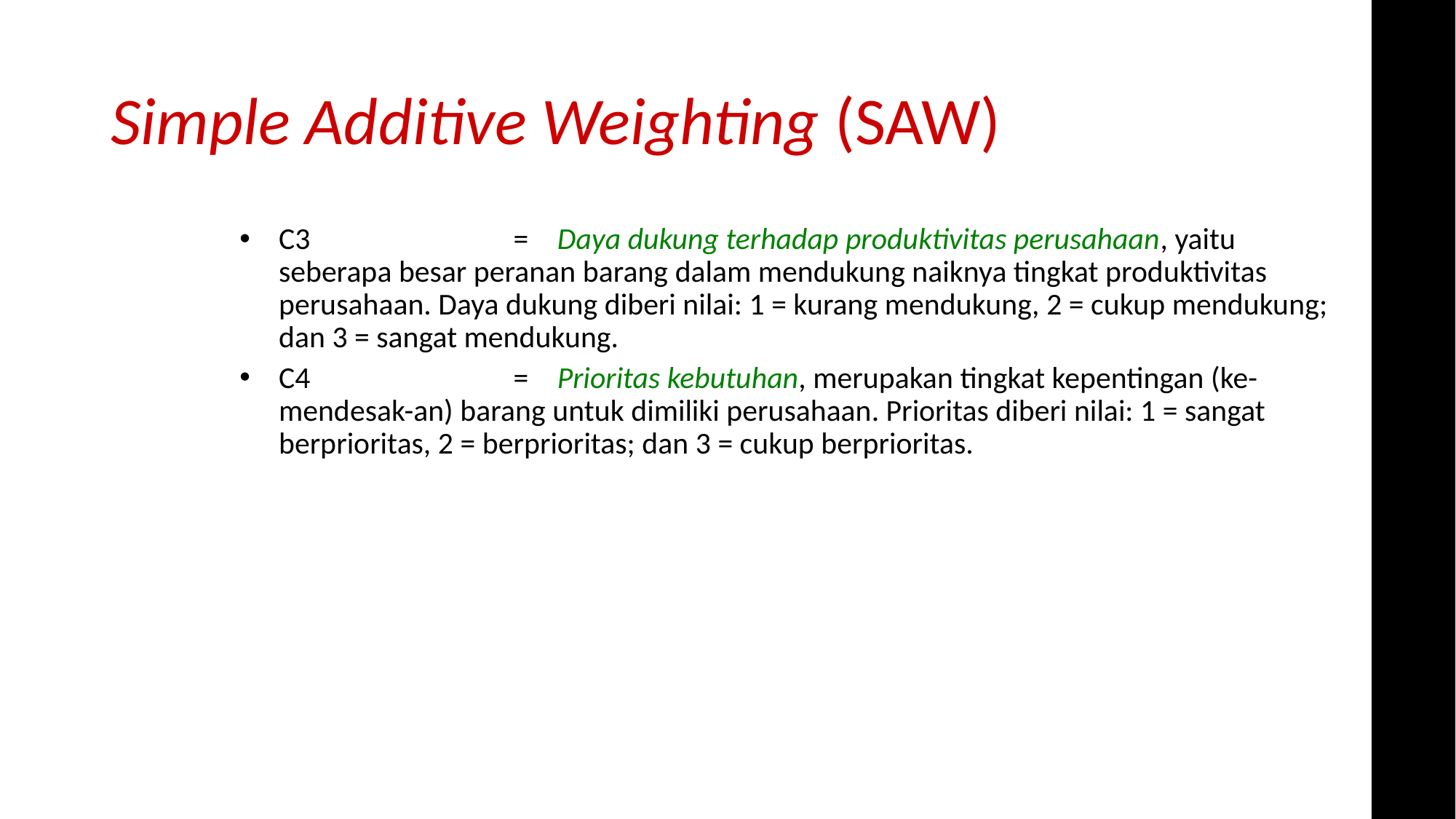

# Simple Additive Weighting (SAW)
C3 	= 	Daya dukung terhadap produktivitas perusahaan, yaitu seberapa besar peranan barang dalam mendukung naiknya tingkat produktivitas perusahaan. Daya dukung diberi nilai: 1 = kurang mendukung, 2 = cukup mendukung; dan 3 = sangat mendukung.
C4 	= 	Prioritas kebutuhan, merupakan tingkat kepentingan (ke-mendesak-an) barang untuk dimiliki perusahaan. Prioritas diberi nilai: 1 = sangat berprioritas, 2 = berprioritas; dan 3 = cukup berprioritas.